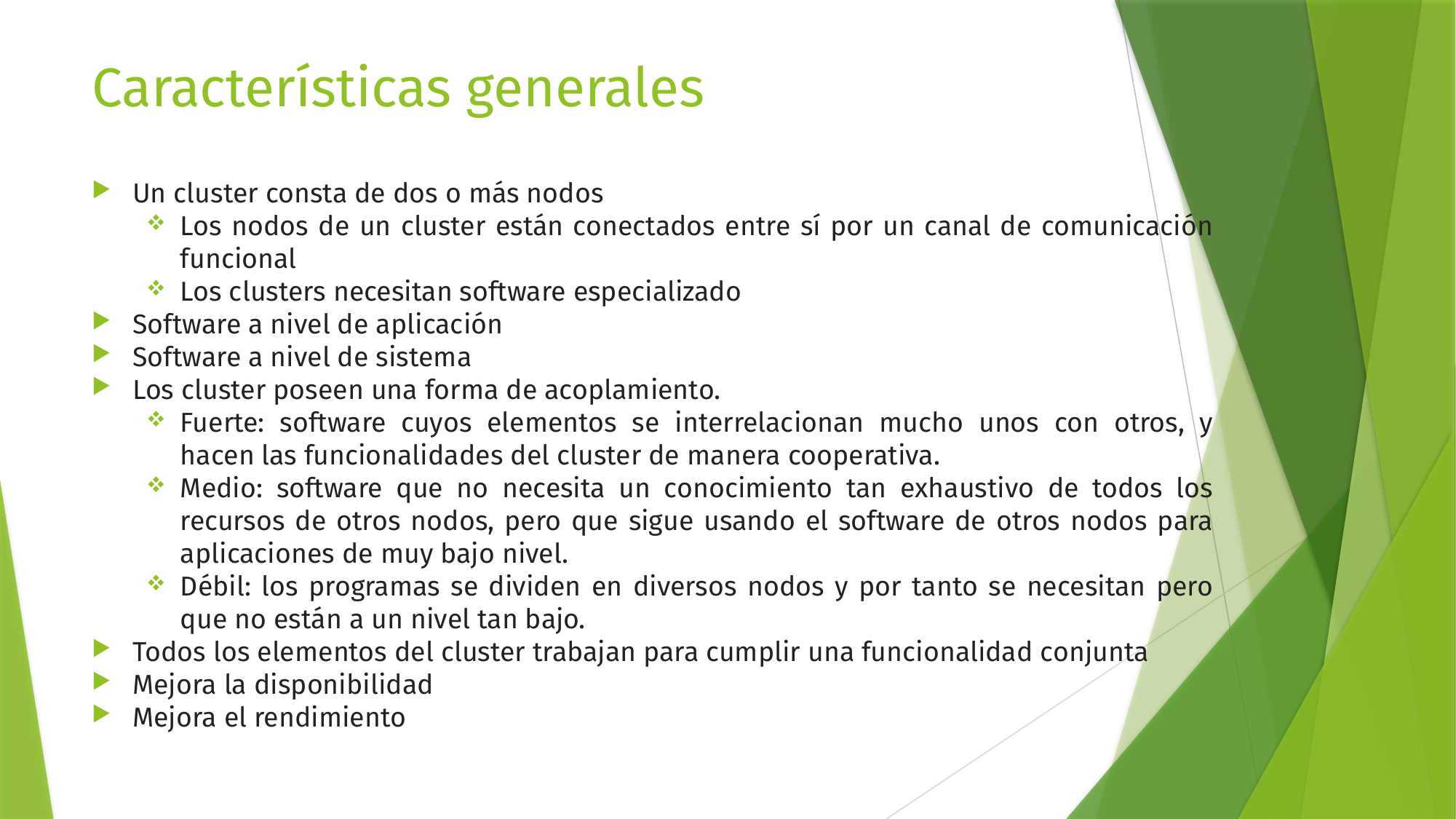

# Características generales
Un cluster consta de dos o más nodos
Los nodos de un cluster están conectados entre sí por un canal de comunicación funcional
Los clusters necesitan software especializado
Software a nivel de aplicación
Software a nivel de sistema
Los cluster poseen una forma de acoplamiento.
Fuerte: software cuyos elementos se interrelacionan mucho unos con otros, y hacen las funcionalidades del cluster de manera cooperativa.
Medio: software que no necesita un conocimiento tan exhaustivo de todos los recursos de otros nodos, pero que sigue usando el software de otros nodos para aplicaciones de muy bajo nivel.
Débil: los programas se dividen en diversos nodos y por tanto se necesitan pero que no están a un nivel tan bajo.
Todos los elementos del cluster trabajan para cumplir una funcionalidad conjunta
Mejora la disponibilidad
Mejora el rendimiento